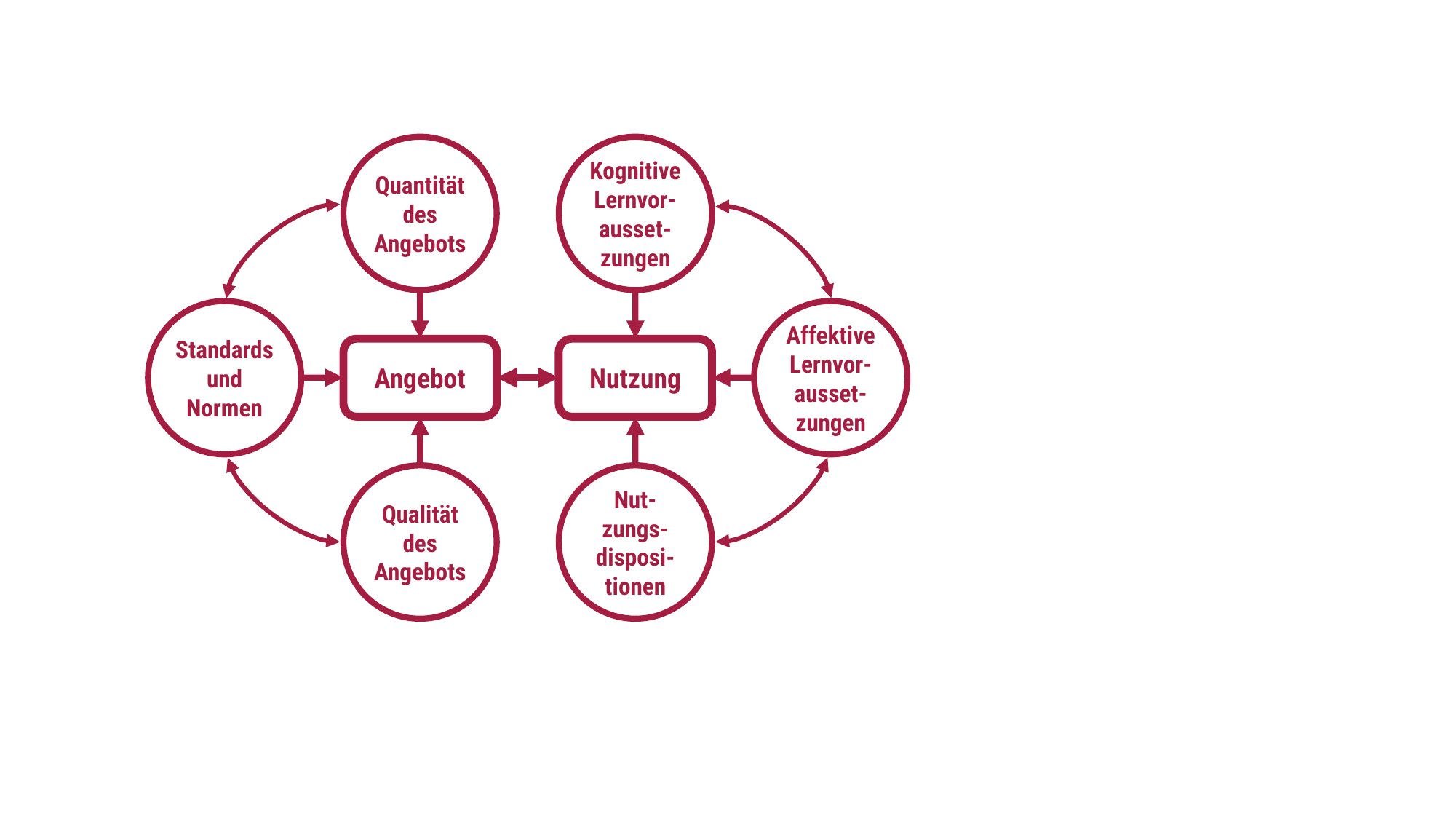

Quantität des Angebots
Kognitive Lernvor- ausset-zungen

Standards und Normen
Affektive Lernvor- ausset-zungen
Angebot
Nutzung

Qualität des Angebots
Nut- zungs-disposi-tionen